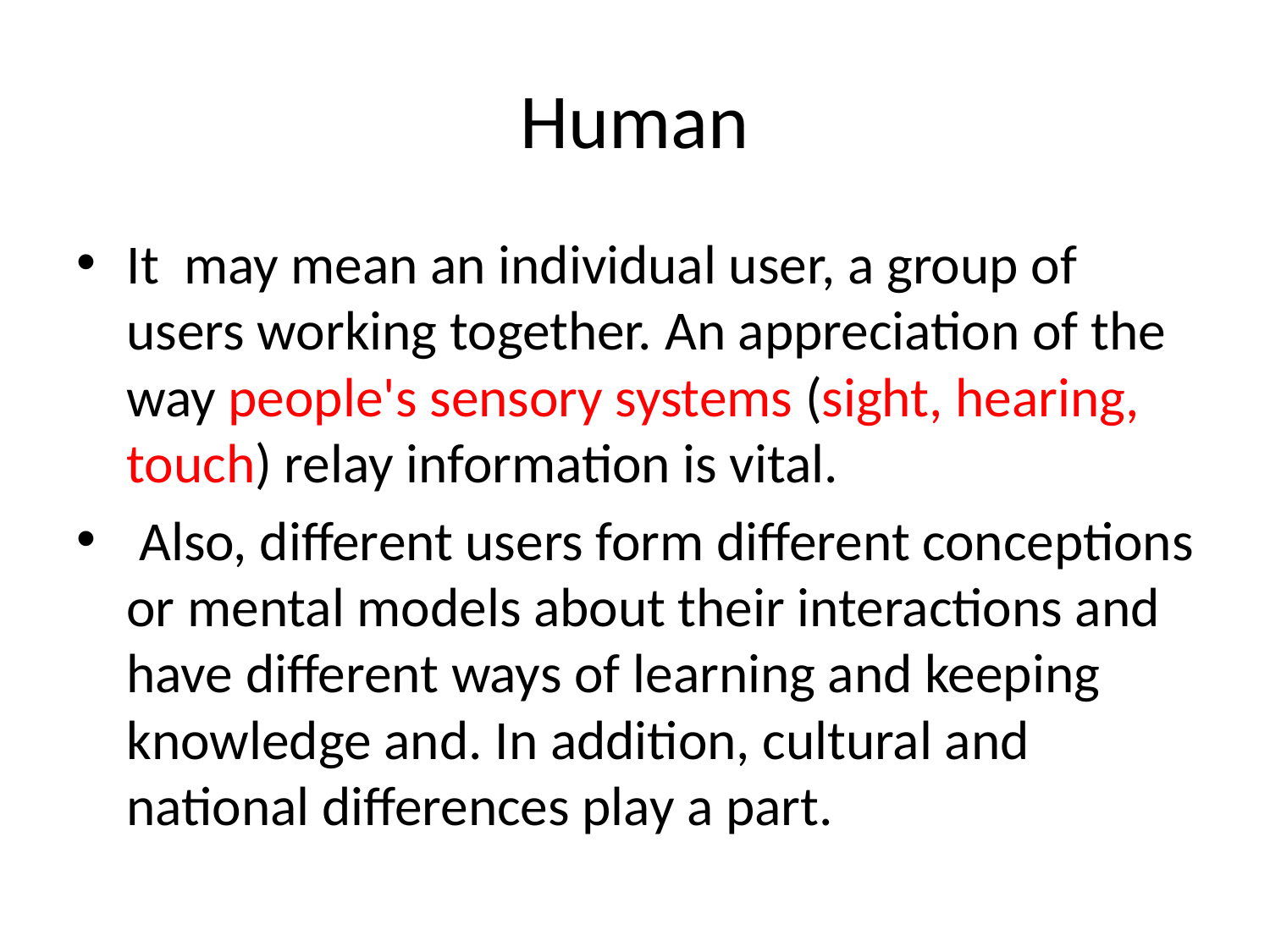

# Human
It  may mean an individual user, a group of users working together. An appreciation of the way people's sensory systems (sight, hearing, touch) relay information is vital.
 Also, different users form different conceptions or mental models about their interactions and have different ways of learning and keeping knowledge and. In addition, cultural and national differences play a part.